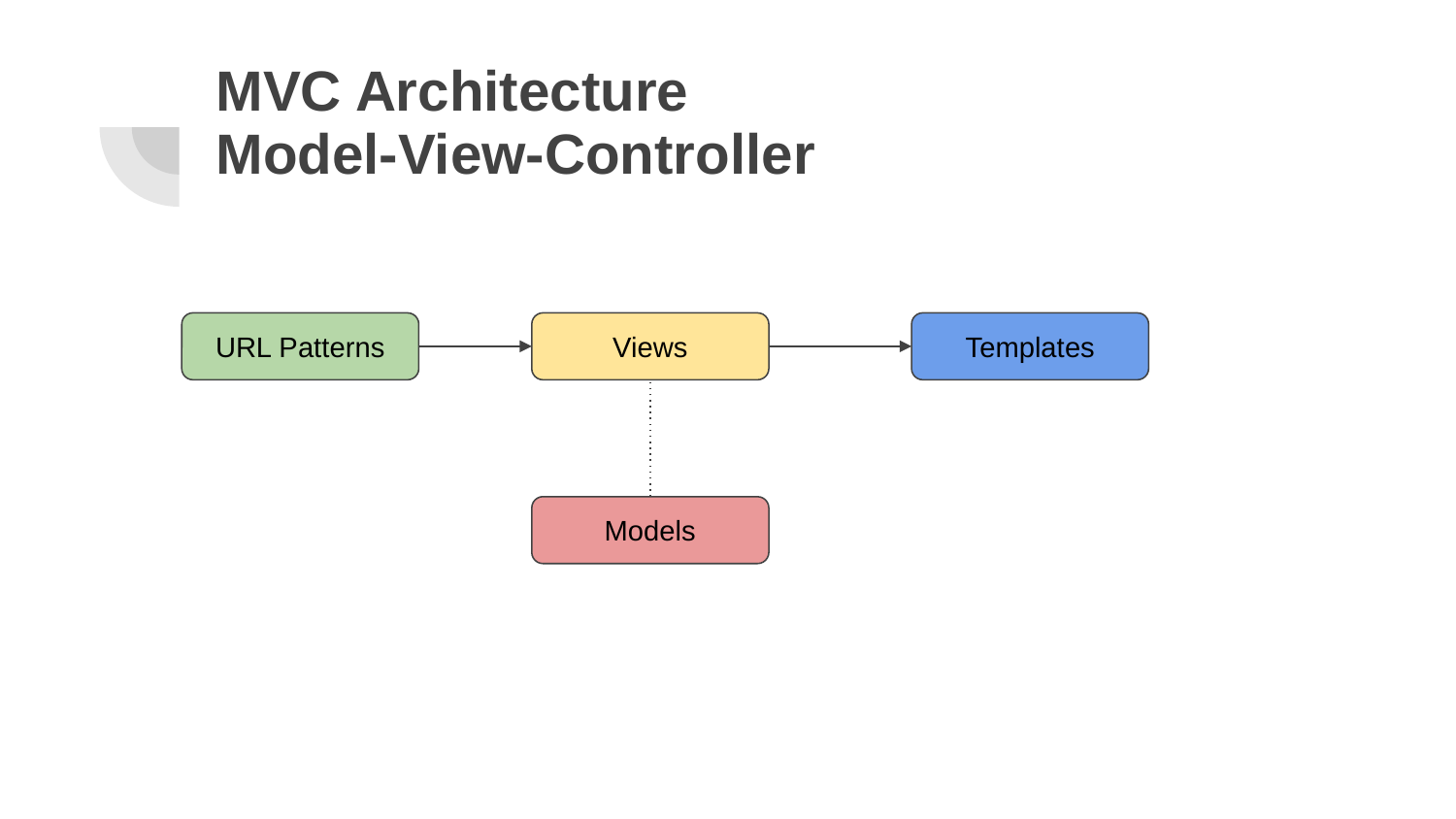

# MVC Architecture
Model-View-Controller
URL Patterns
Views
Templates
Models